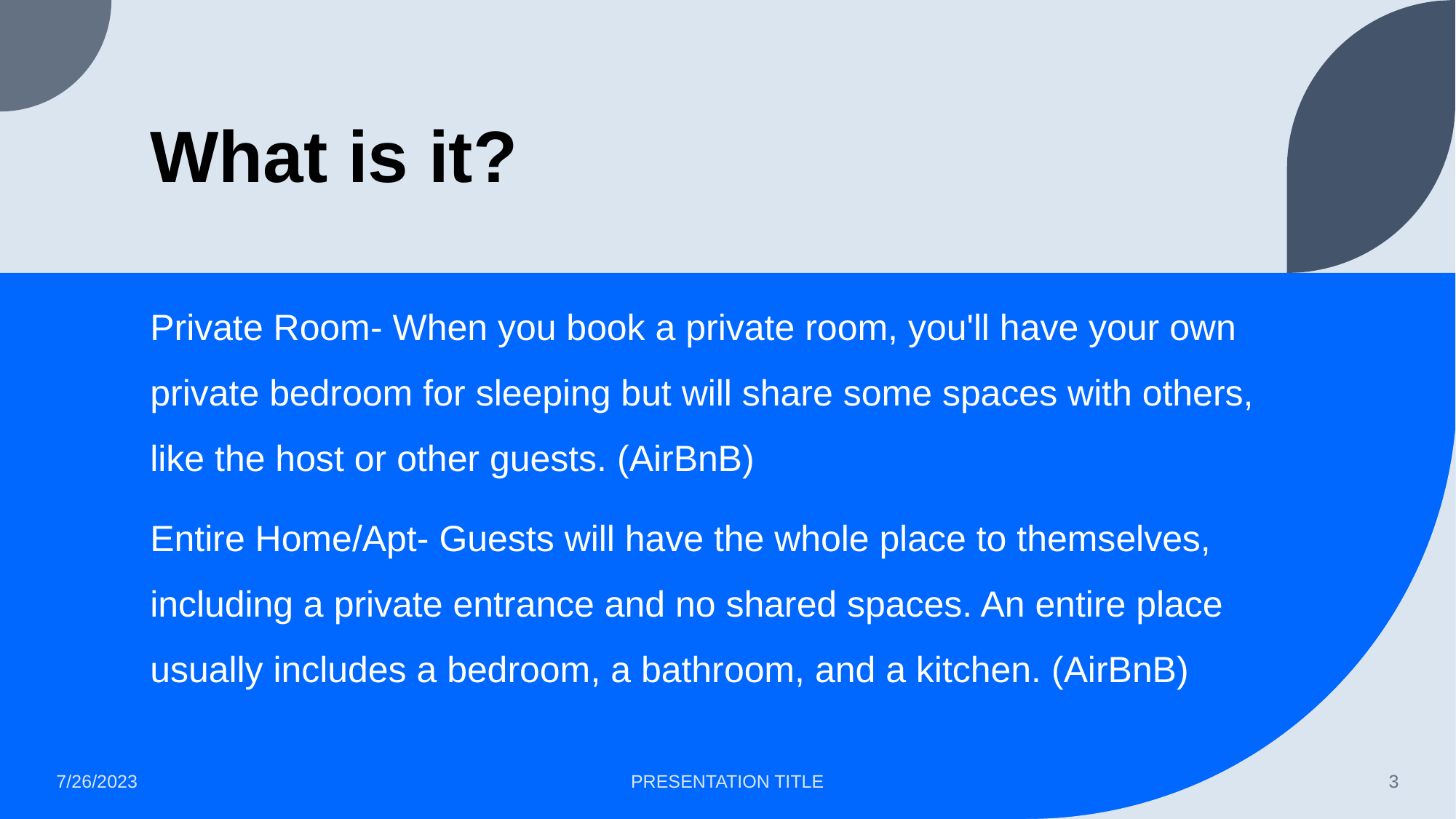

# What is it?
Private Room- When you book a private room, you'll have your own private bedroom for sleeping but will share some spaces with others, like the host or other guests. (AirBnB)
Entire Home/Apt- Guests will have the whole place to themselves, including a private entrance and no shared spaces. An entire place usually includes a bedroom, a bathroom, and a kitchen. (AirBnB)
7/26/2023
PRESENTATION TITLE
3